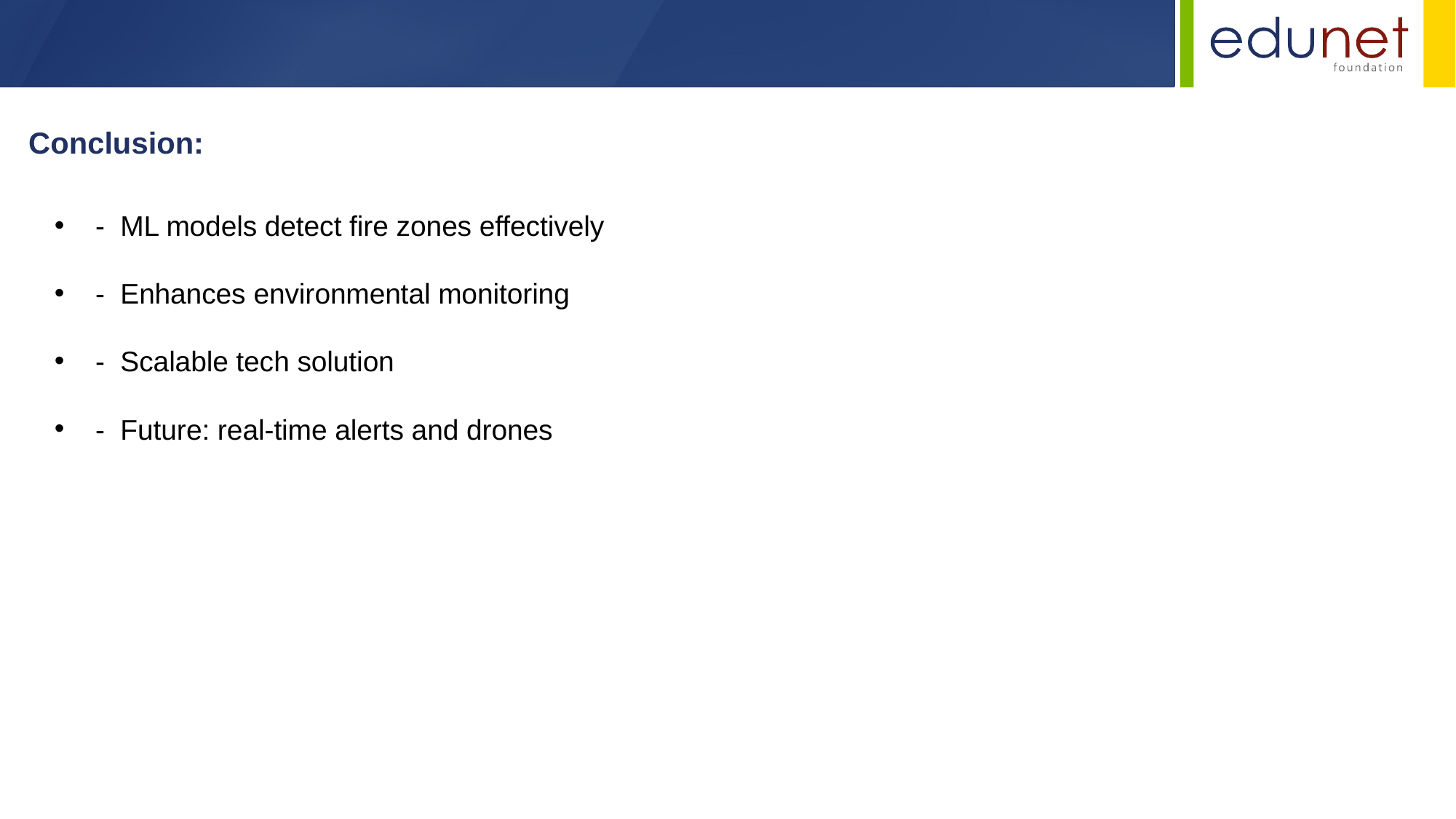

Conclusion:
-  ML models detect fire zones effectively

-  Enhances environmental monitoring

-  Scalable tech solution

-  Future: real-time alerts and drones